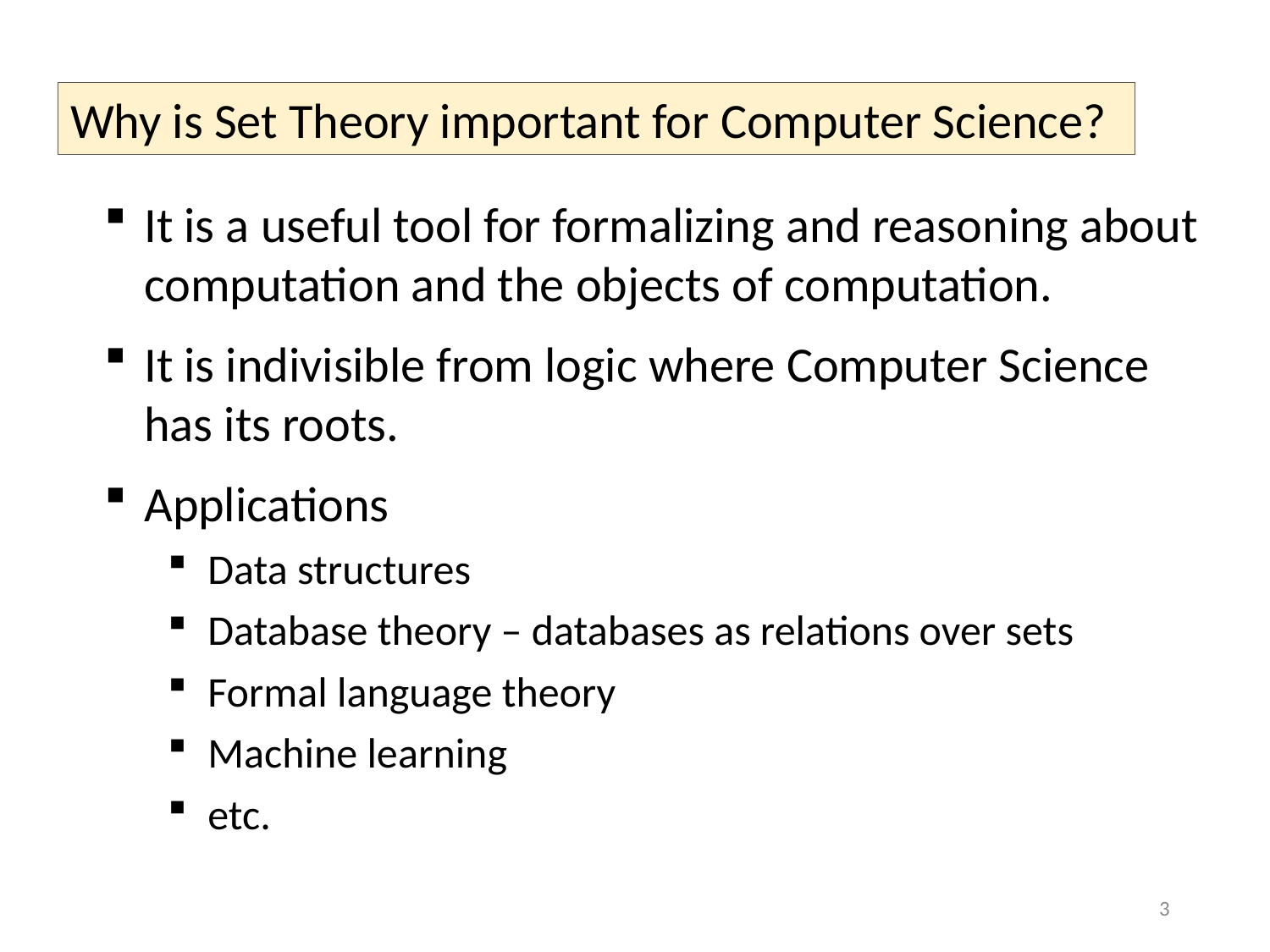

Why is Set Theory important for Computer Science?
It is a useful tool for formalizing and reasoning about computation and the objects of computation.
It is indivisible from logic where Computer Science has its roots.
Applications
Data structures
Database theory – databases as relations over sets
Formal language theory
Machine learning
etc.
# Lecture 5: Set Theory
3